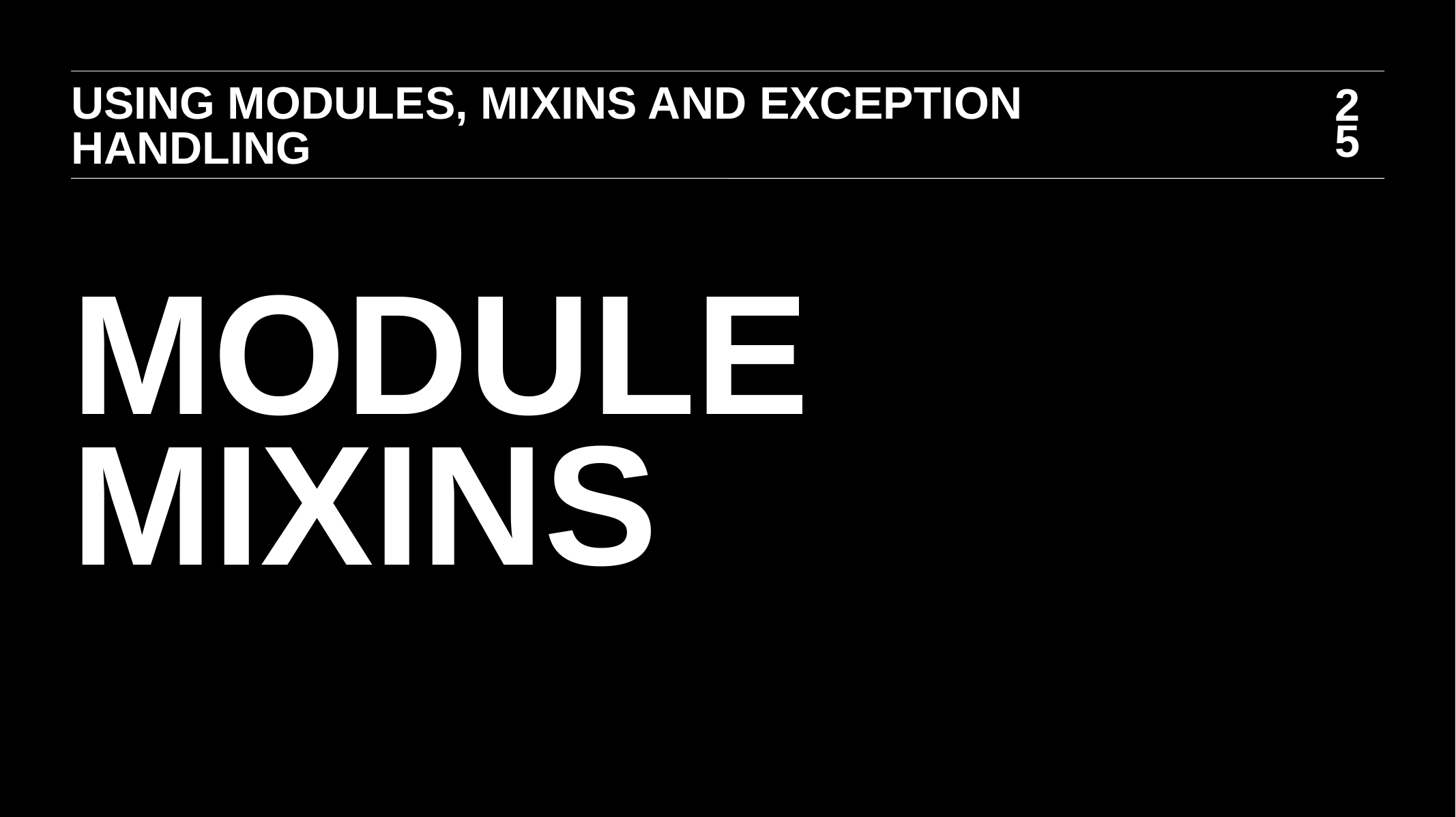

USING MODULES, MIXINS AND EXCEPTION HANDLING
25

MODULE MIXINS